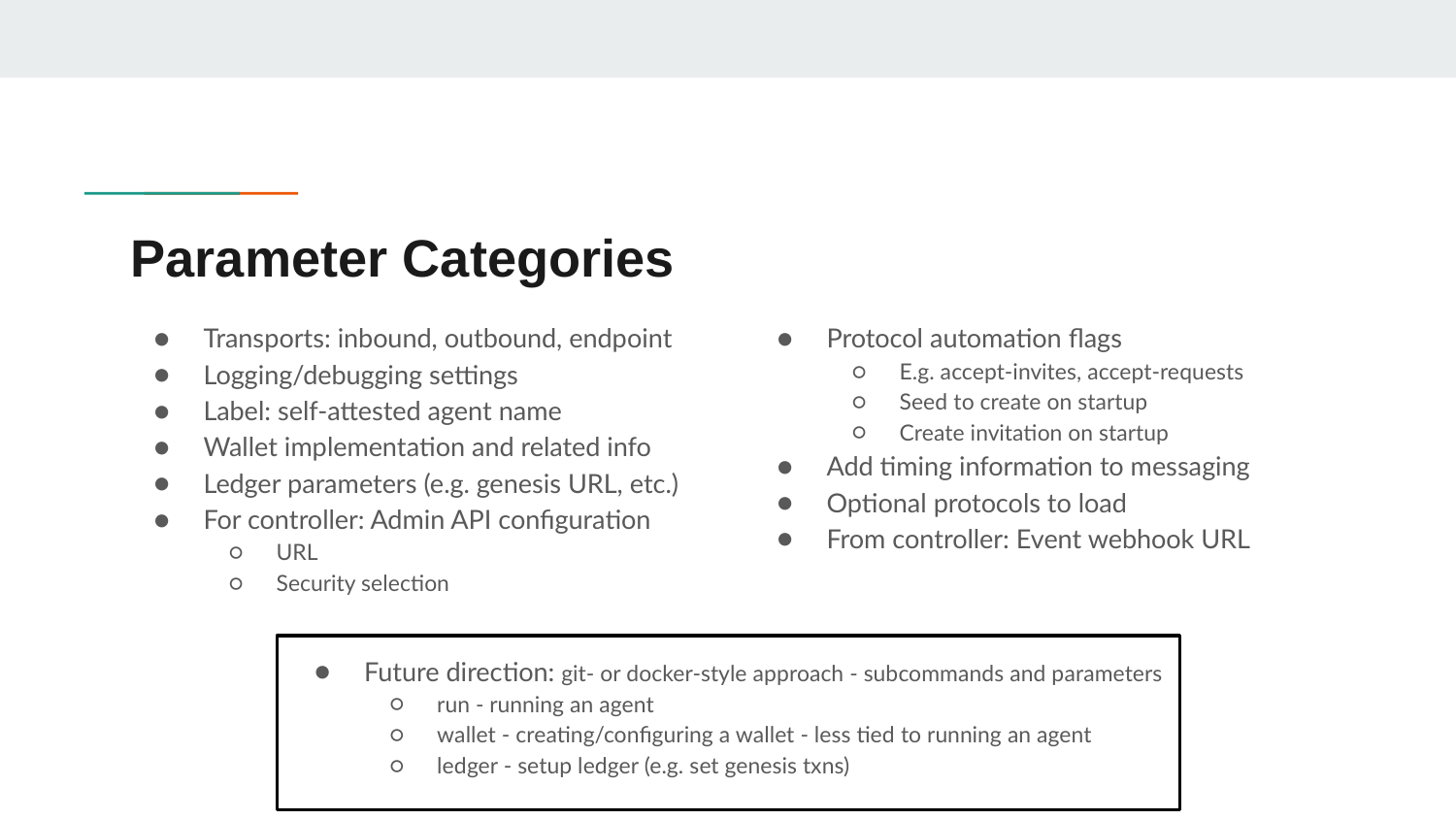

# Parameter Categories
Transports: inbound, outbound, endpoint
Logging/debugging settings
Label: self-attested agent name
Wallet implementation and related info
Ledger parameters (e.g. genesis URL, etc.)
For controller: Admin API configuration
URL
Security selection
Protocol automation flags
E.g. accept-invites, accept-requests
Seed to create on startup
Create invitation on startup
Add timing information to messaging
Optional protocols to load
From controller: Event webhook URL
Future direction: git- or docker-style approach - subcommands and parameters
run - running an agent
wallet - creating/configuring a wallet - less tied to running an agent
ledger - setup ledger (e.g. set genesis txns)